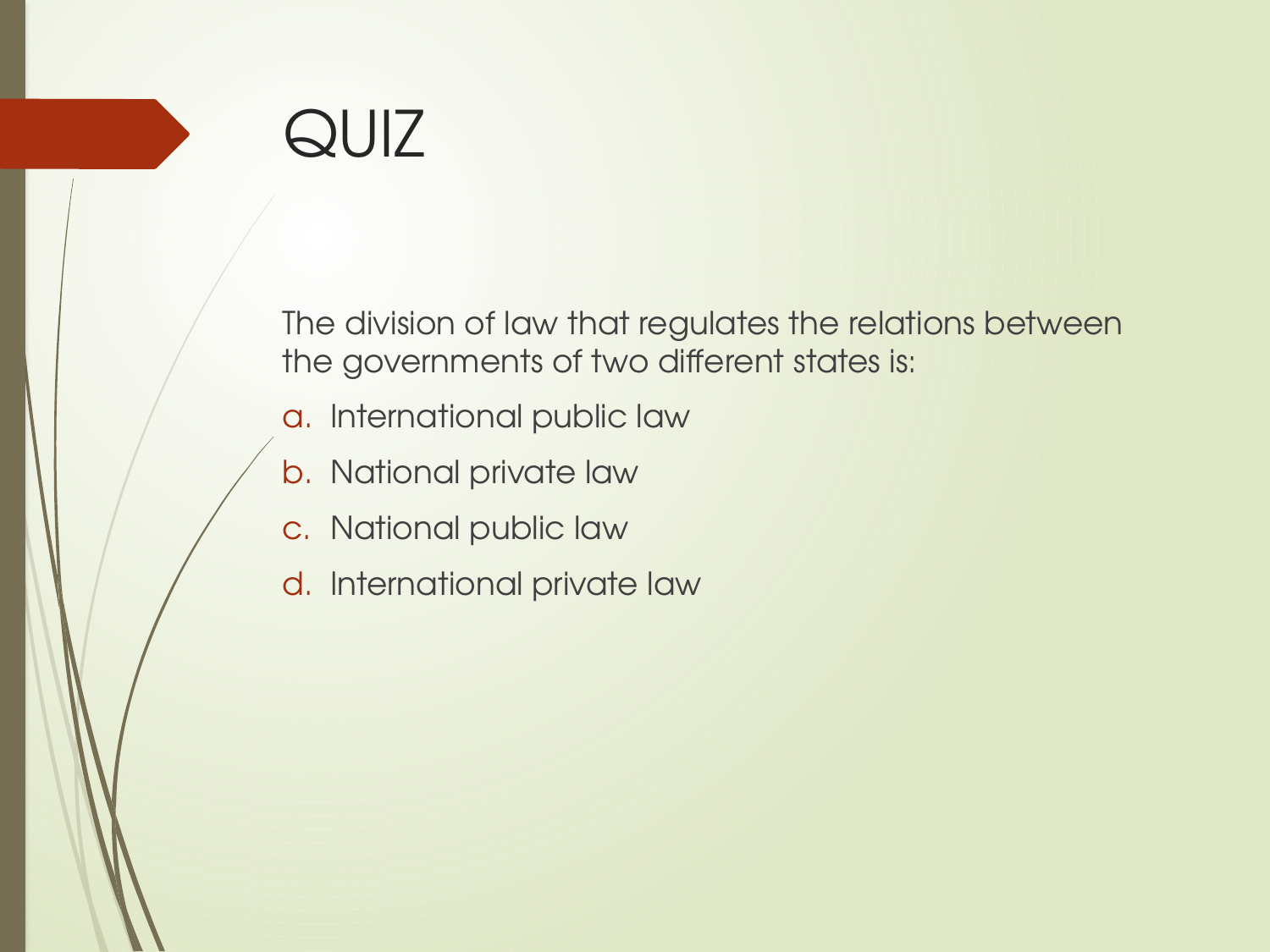

# QUIZ
The division of law that regulates the relations between the governments of two different states is:
International public law
National private law
National public law
International private law